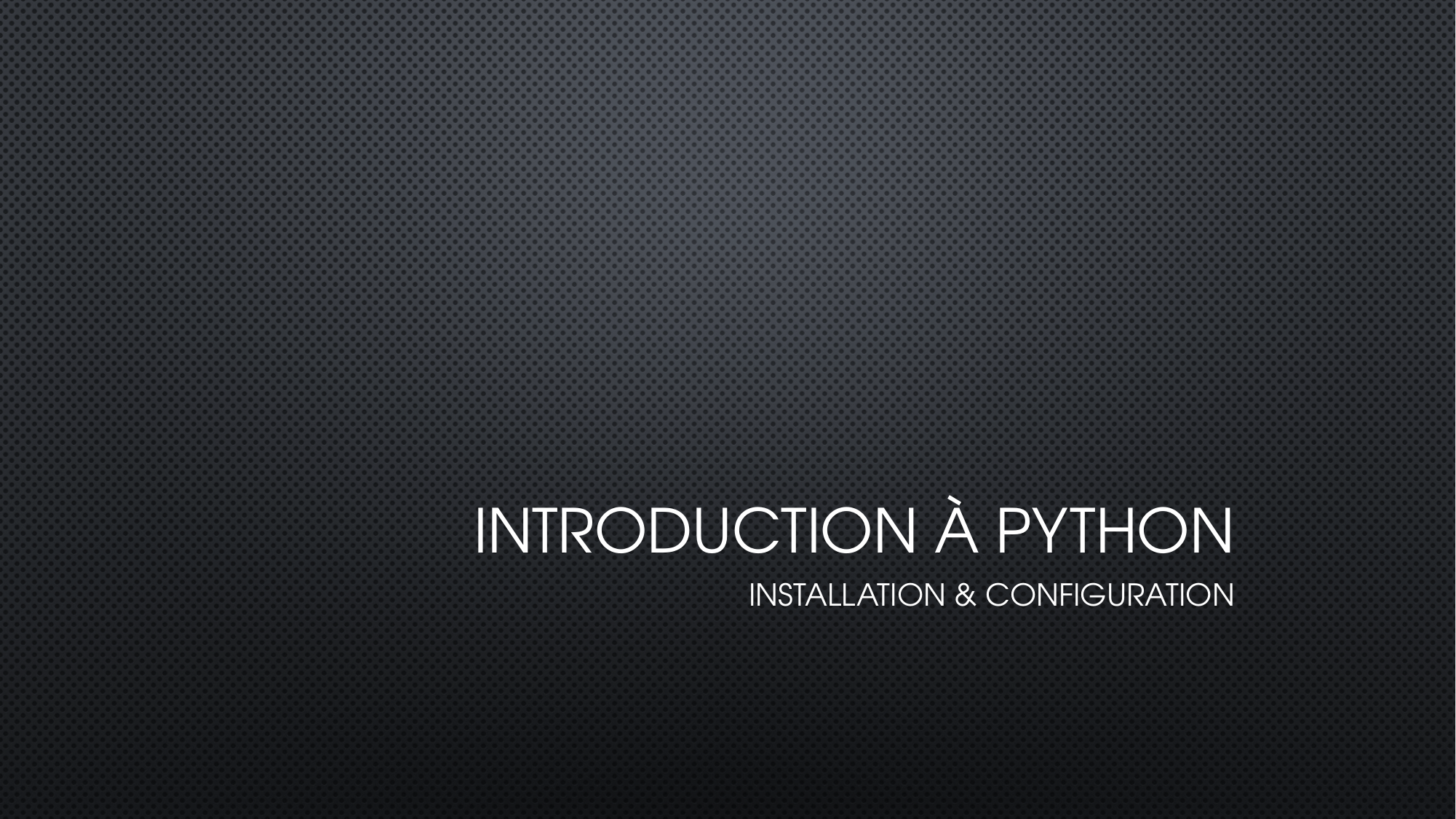

# Introduction à Python
Installation & configuration